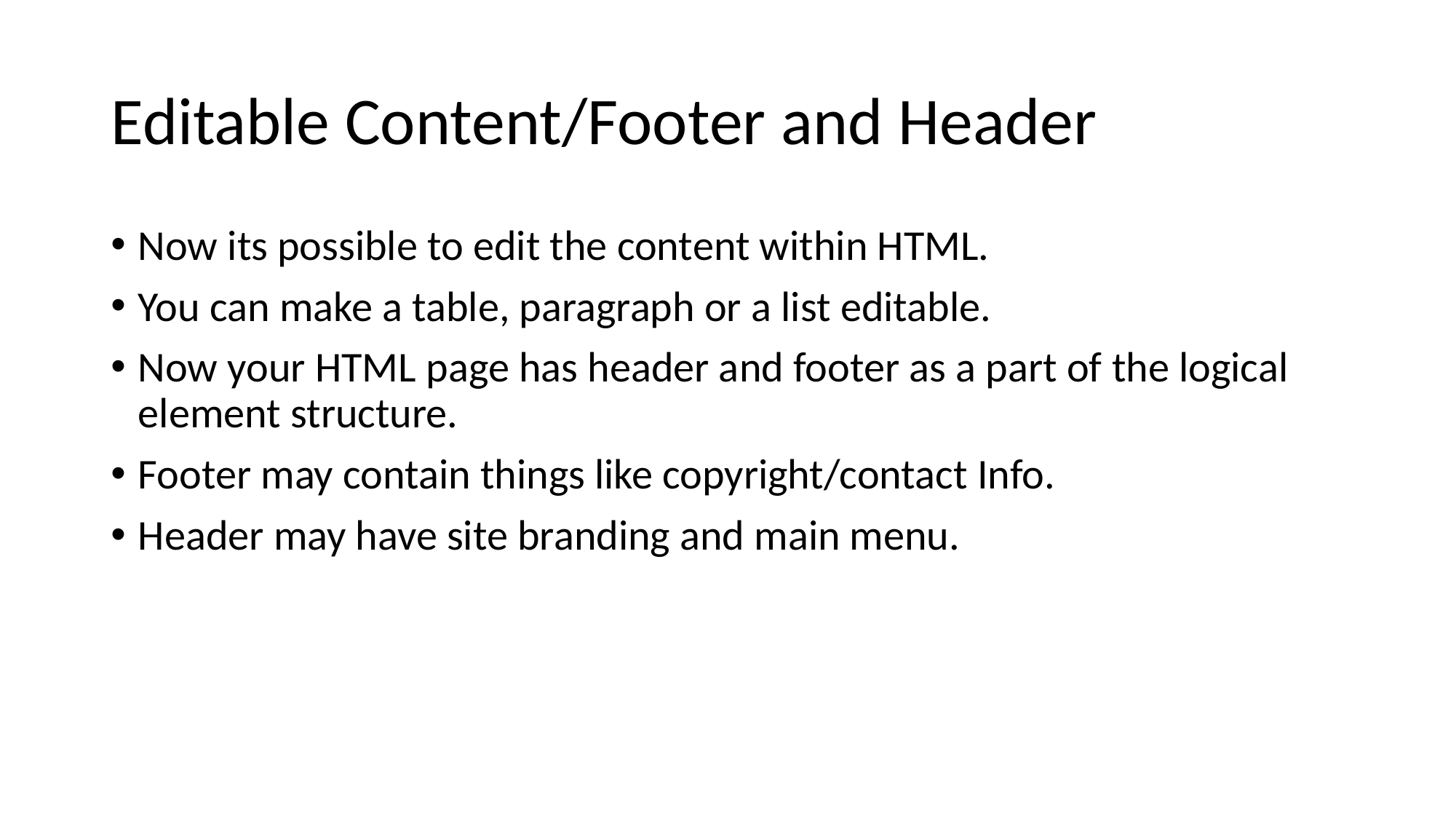

# Editable Content/Footer and Header
Now its possible to edit the content within HTML.
You can make a table, paragraph or a list editable.
Now your HTML page has header and footer as a part of the logical element structure.
Footer may contain things like copyright/contact Info.
Header may have site branding and main menu.